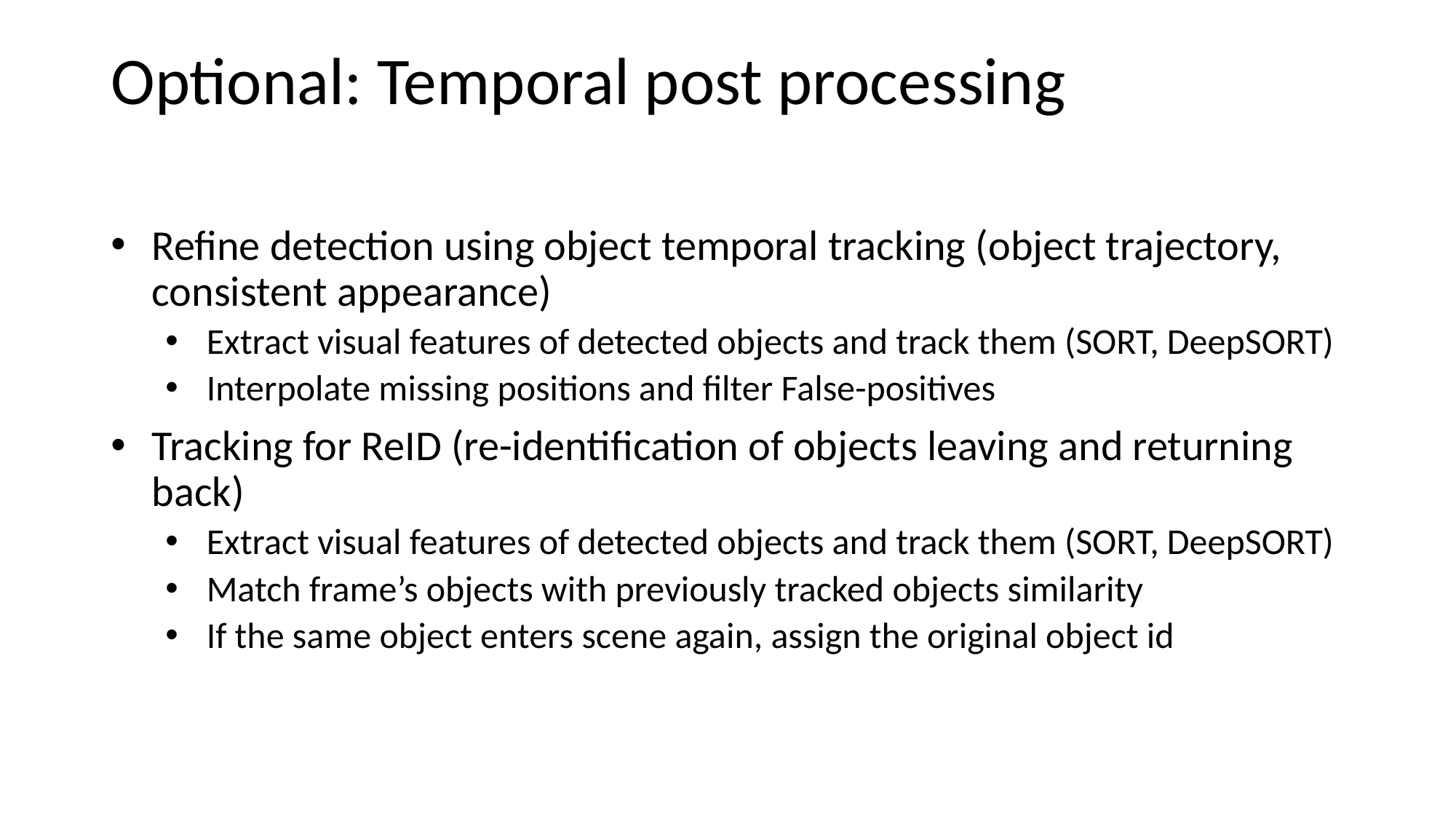

# Optional: Temporal post processing
Refine detection using object temporal tracking (object trajectory, consistent appearance)
Extract visual features of detected objects and track them (SORT, DeepSORT)
Interpolate missing positions and filter False-positives
Tracking for ReID (re-identification of objects leaving and returning back)
Extract visual features of detected objects and track them (SORT, DeepSORT)
Match frame’s objects with previously tracked objects similarity
If the same object enters scene again, assign the original object id